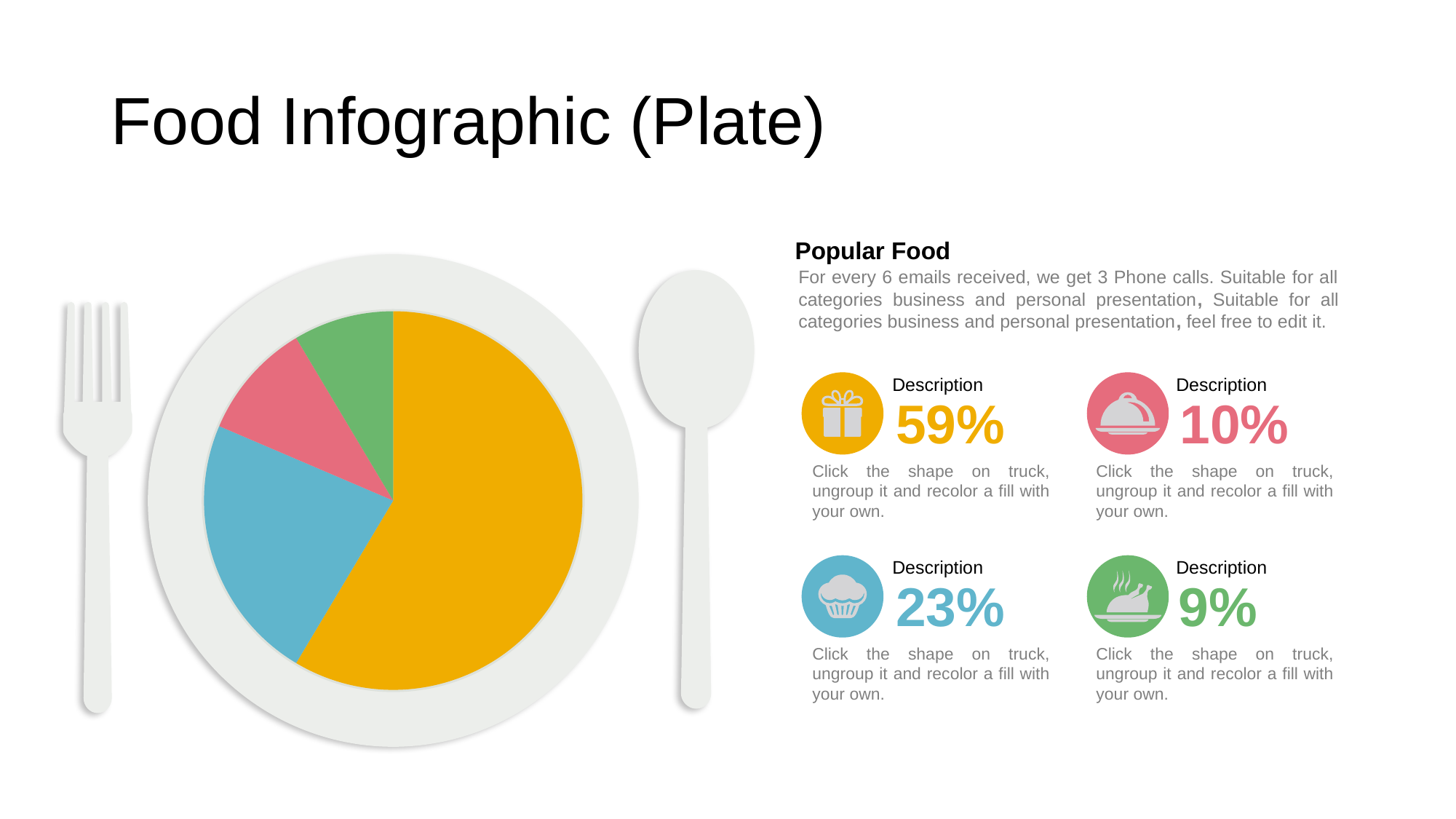

# Food Infographic (Plate)
Popular Food

For every 6 emails received, we get 3 Phone calls. Suitable for all categories business and personal presentation, Suitable for all categories business and personal presentation, feel free to edit it.

### Chart

| Category | Sales |
|---|---|
| 1st Qtr | 8.2 |
| 2nd Qtr | 3.2 |
| 3rd Qtr | 1.4 |
| 4th Qtr | 1.2 |
Description
Description

59%
10%

Click the shape on truck, ungroup it and recolor a fill with your own.
Click the shape on truck, ungroup it and recolor a fill with your own.
Description
Description

23%
9%

Click the shape on truck, ungroup it and recolor a fill with your own.
Click the shape on truck, ungroup it and recolor a fill with your own.